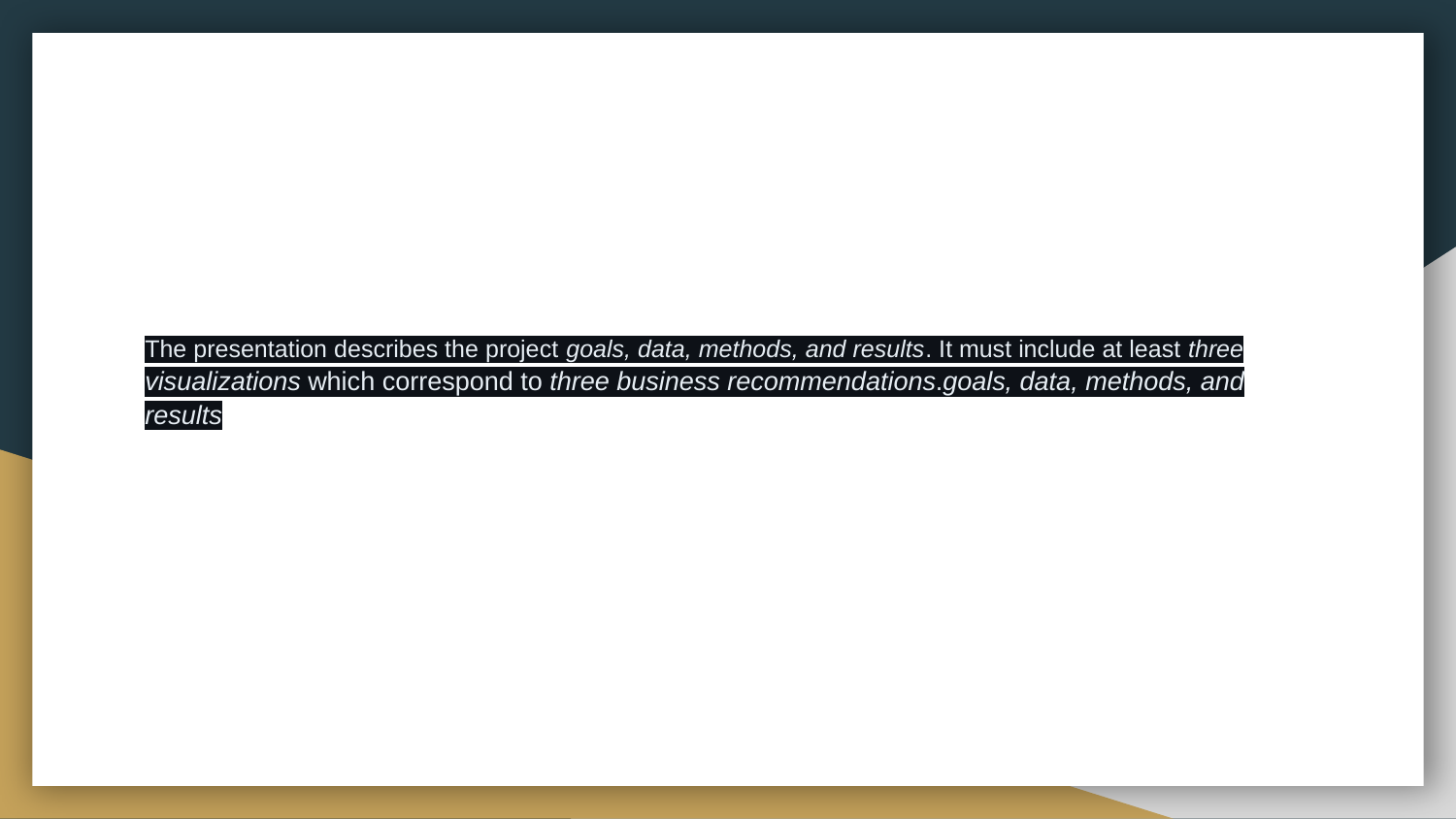

#
The presentation describes the project goals, data, methods, and results. It must include at least three visualizations which correspond to three business recommendations.goals, data, methods, and results